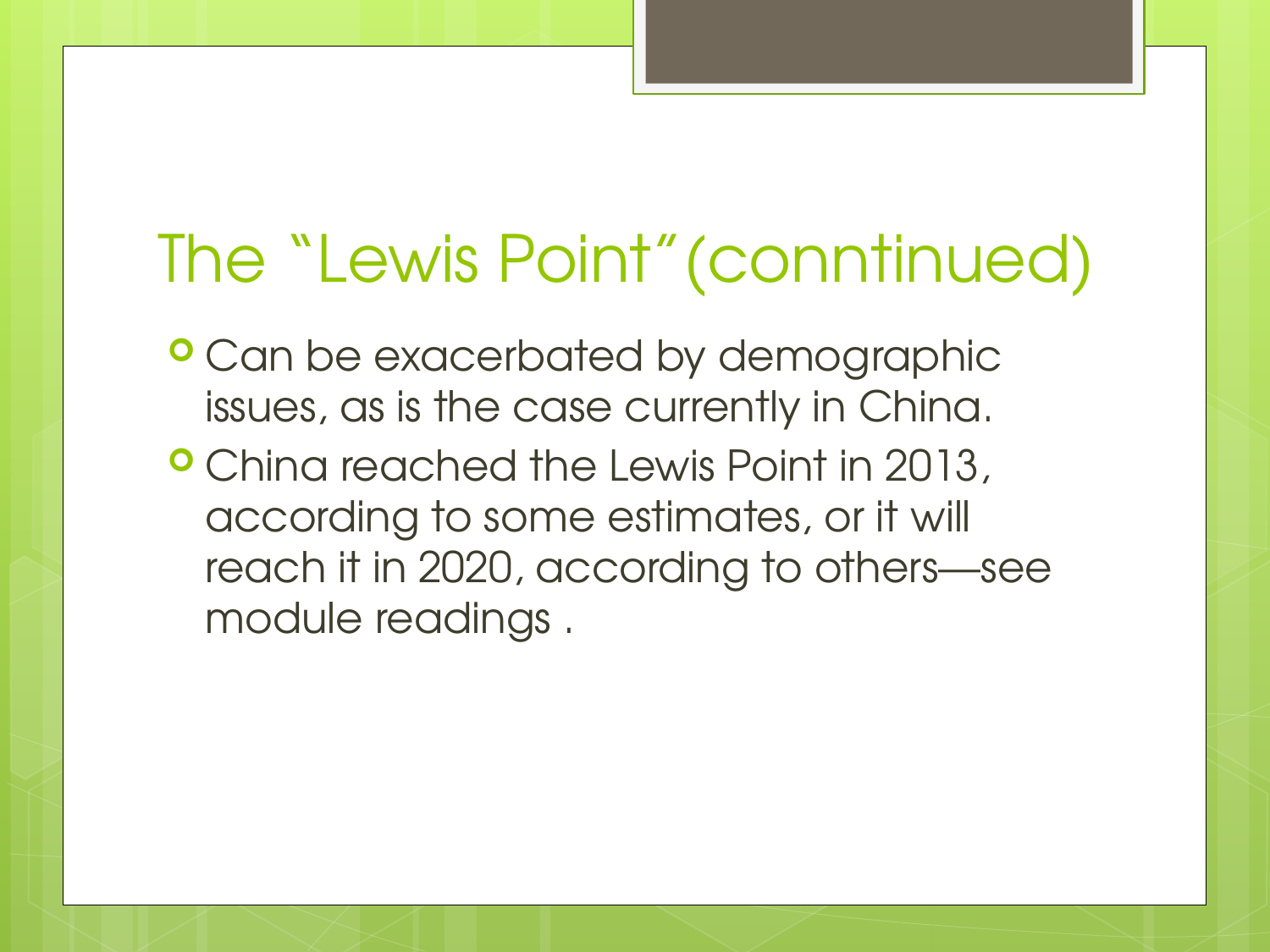

# The “Lewis Point”(conntinued)
Can be exacerbated by demographic issues, as is the case currently in China.
China reached the Lewis Point in 2013, according to some estimates, or it will reach it in 2020, according to others—see module readings .